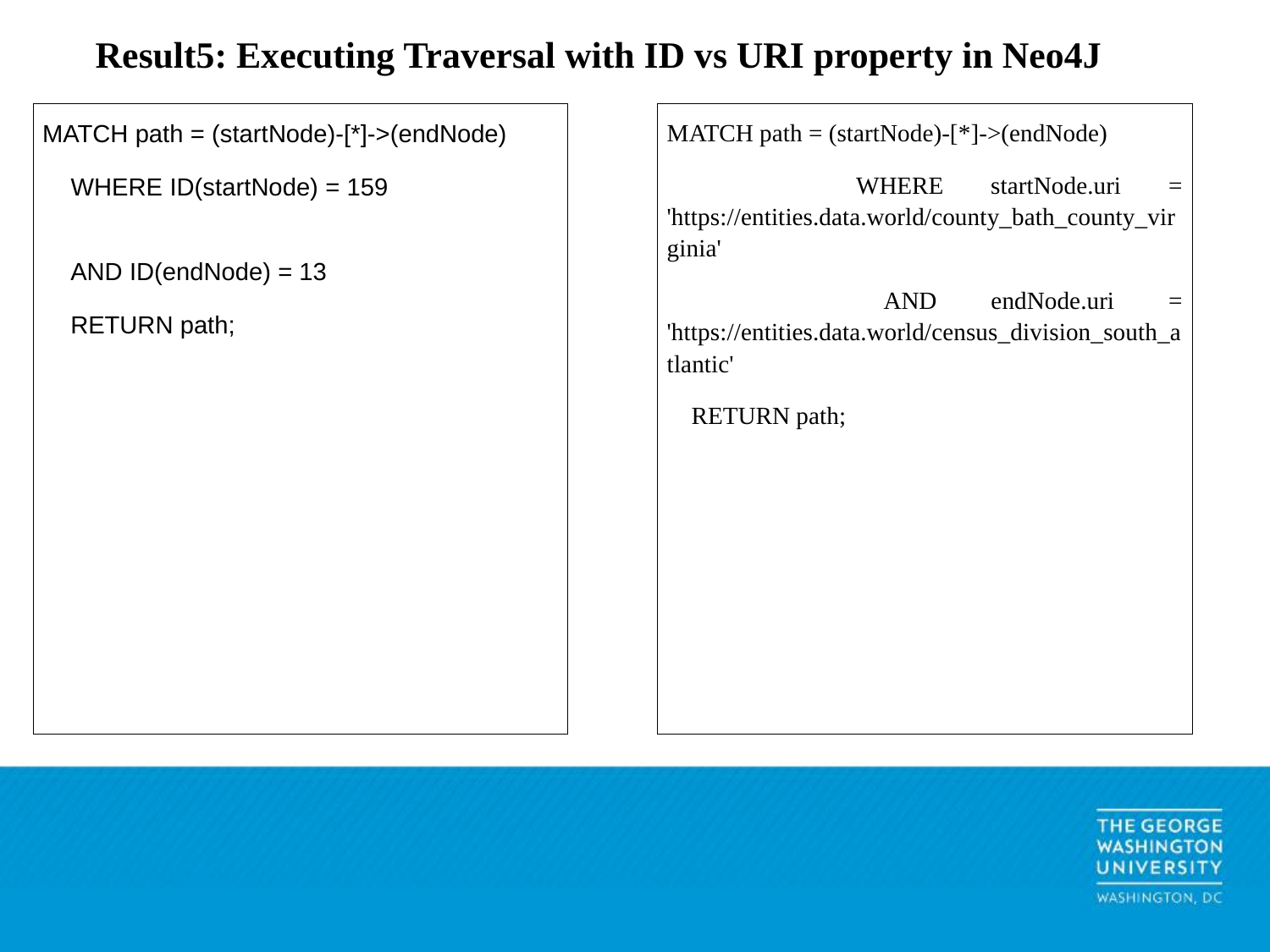

Result5: Executing Traversal with ID vs URI property in Neo4J
| MATCH path = (startNode)-[\*]->(endNode) WHERE ID(startNode) = 159 AND ID(endNode) = 13 RETURN path; |
| --- |
| MATCH path = (startNode)-[\*]->(endNode) WHERE startNode.uri = 'https://entities.data.world/county\_bath\_county\_virginia' AND endNode.uri = 'https://entities.data.world/census\_division\_south\_atlantic' RETURN path; |
| --- |